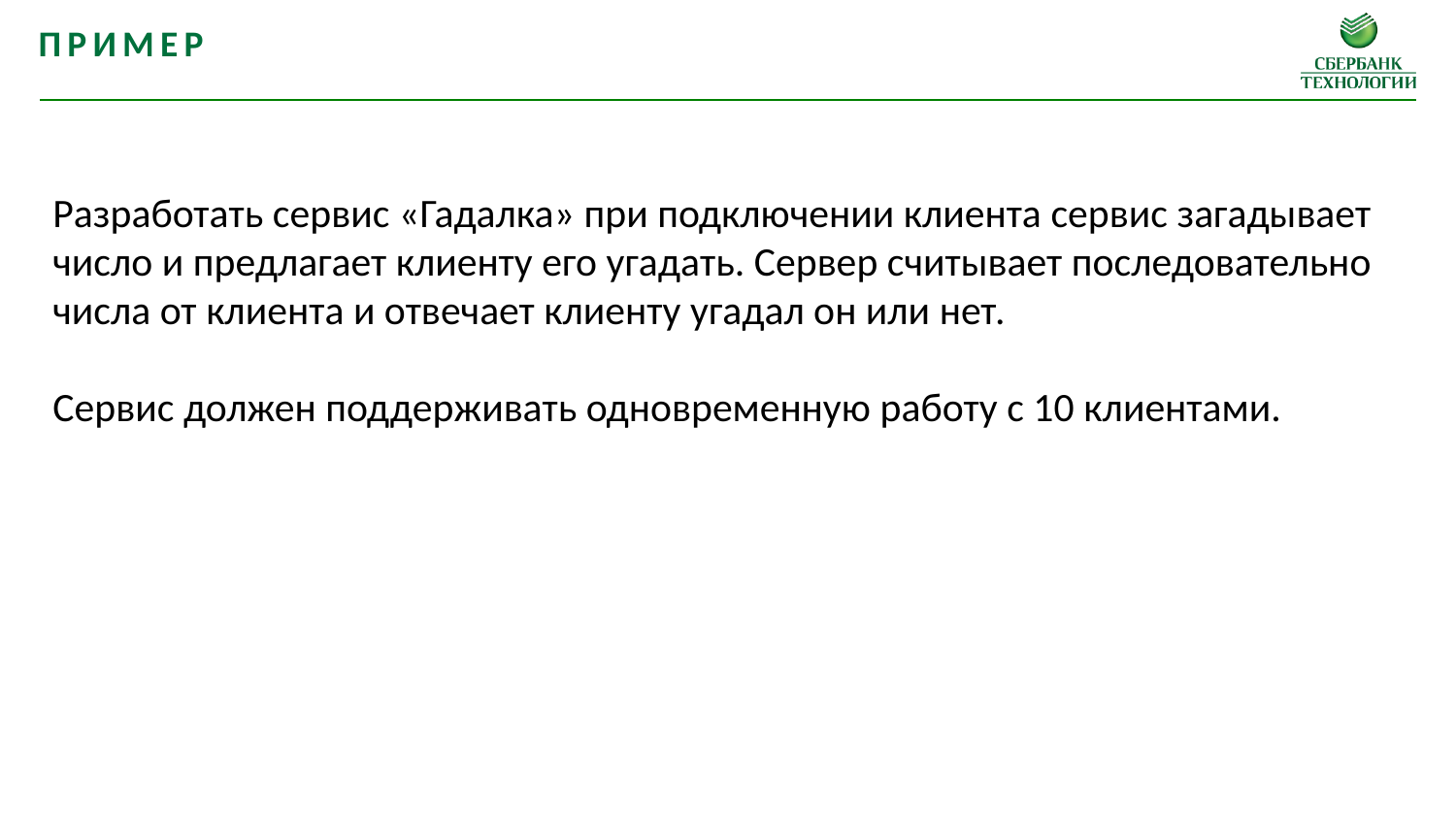

Пример
Разработать сервис «Гадалка» при подключении клиента сервис загадывает число и предлагает клиенту его угадать. Сервер считывает последовательно числа от клиента и отвечает клиенту угадал он или нет.

Сервис должен поддерживать одновременную работу с 10 клиентами.